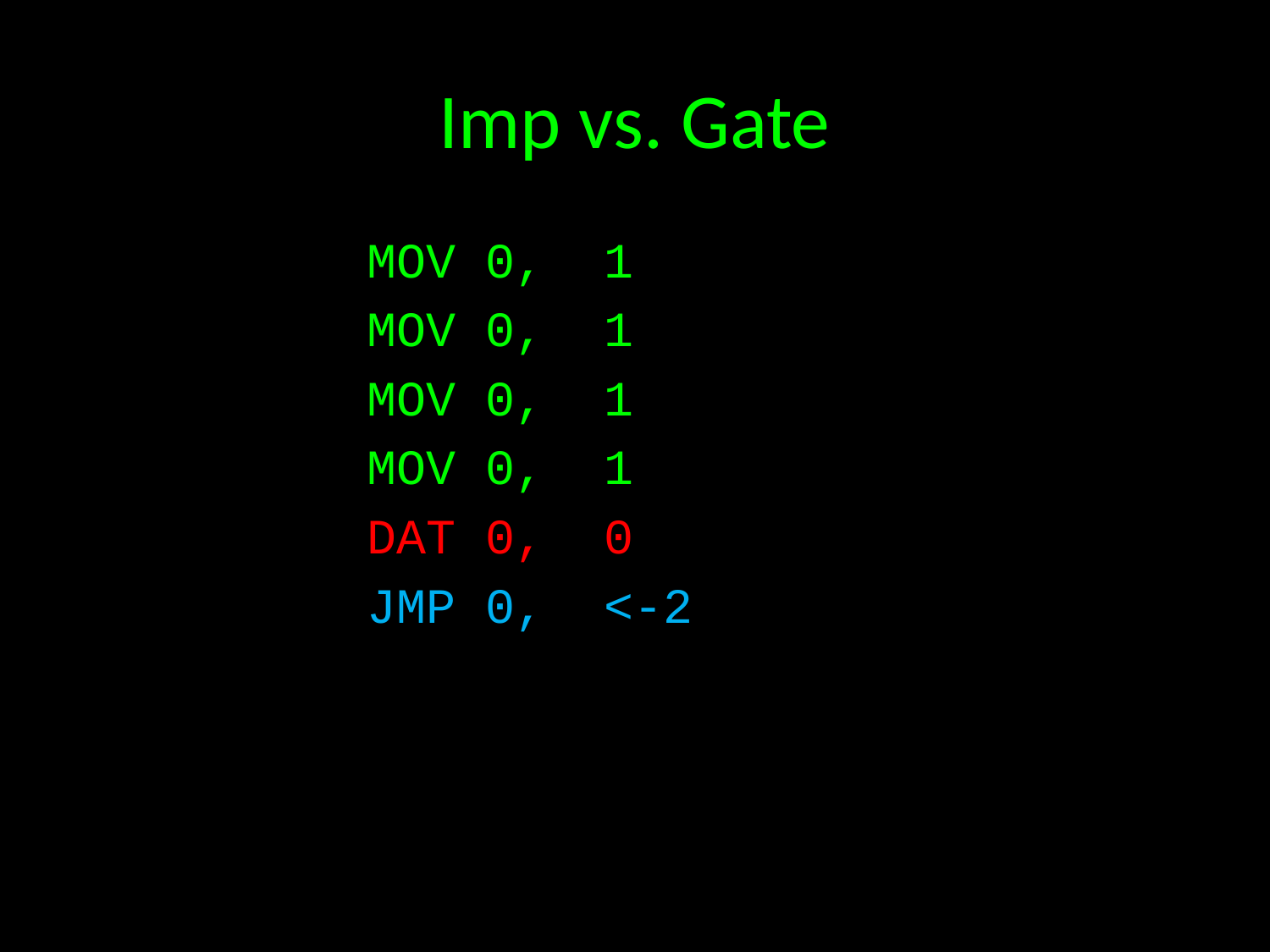

# Imp vs. Gate
MOV 0,  1
MOV 0,  1
MOV 0,  1
MOV 0,  1
DAT 0,  0
JMP 0,  <-2